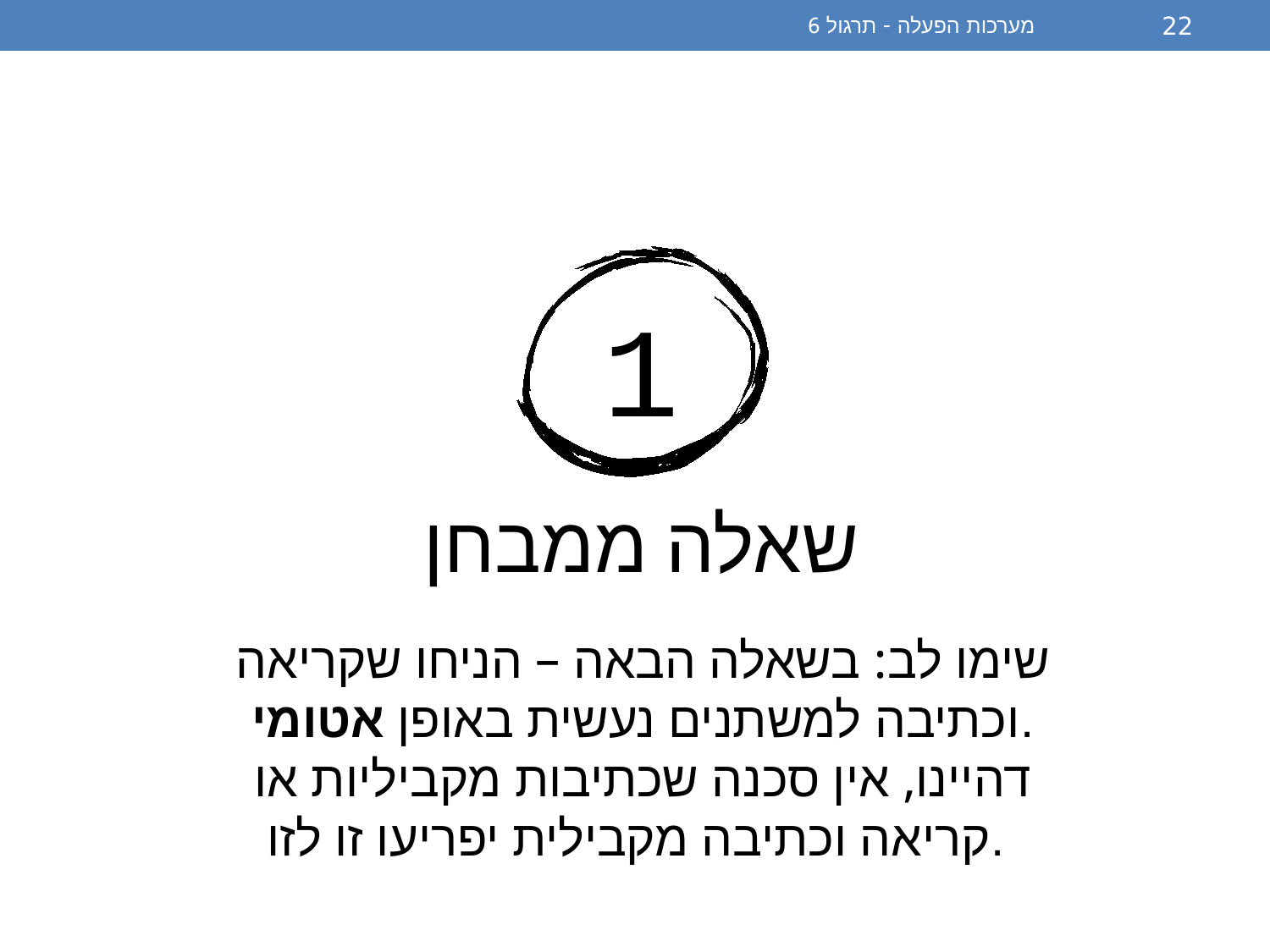

מערכות הפעלה - תרגול 6
22

1
שאלה ממבחן
שימו לב: בשאלה הבאה – הניחו שקריאה וכתיבה למשתנים נעשית באופן אטומי.
דהיינו, אין סכנה שכתיבות מקביליות או קריאה וכתיבה מקבילית יפריעו זו לזו.